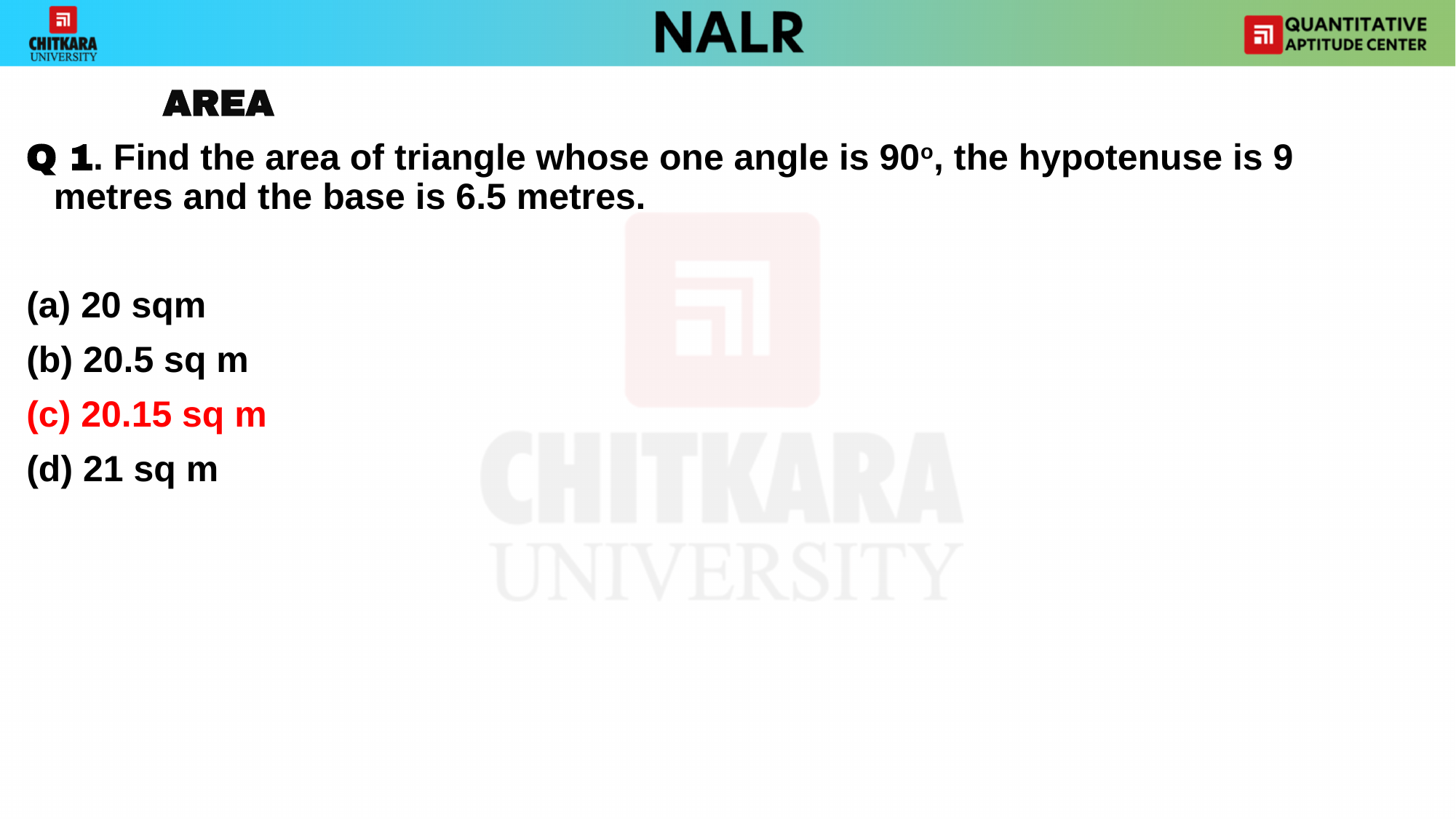

#
		AREA
Q 1. Find the area of triangle whose one angle is 90o, the hypotenuse is 9 metres and the base is 6.5 metres.

20 sqm
(b) 20.5 sq m
(c) 20.15 sq m
(d) 21 sq m